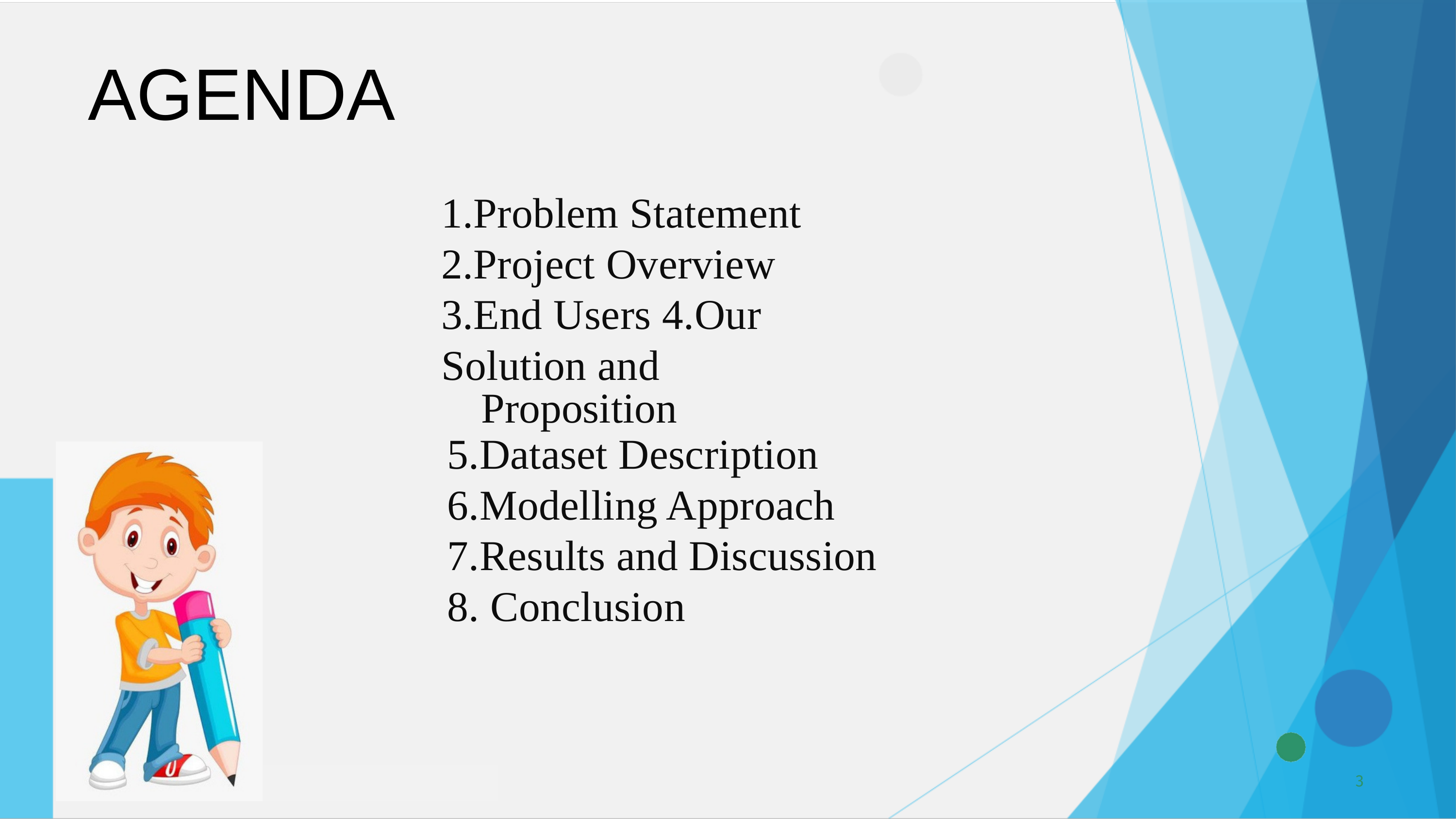

AGENDA
1.Problem Statement 2.Project Overview 3.End Users 4.Our Solution and
Proposition
5.Dataset Description 6.Modelling Approach 7.Results and Discussion 8. Conclusion

3